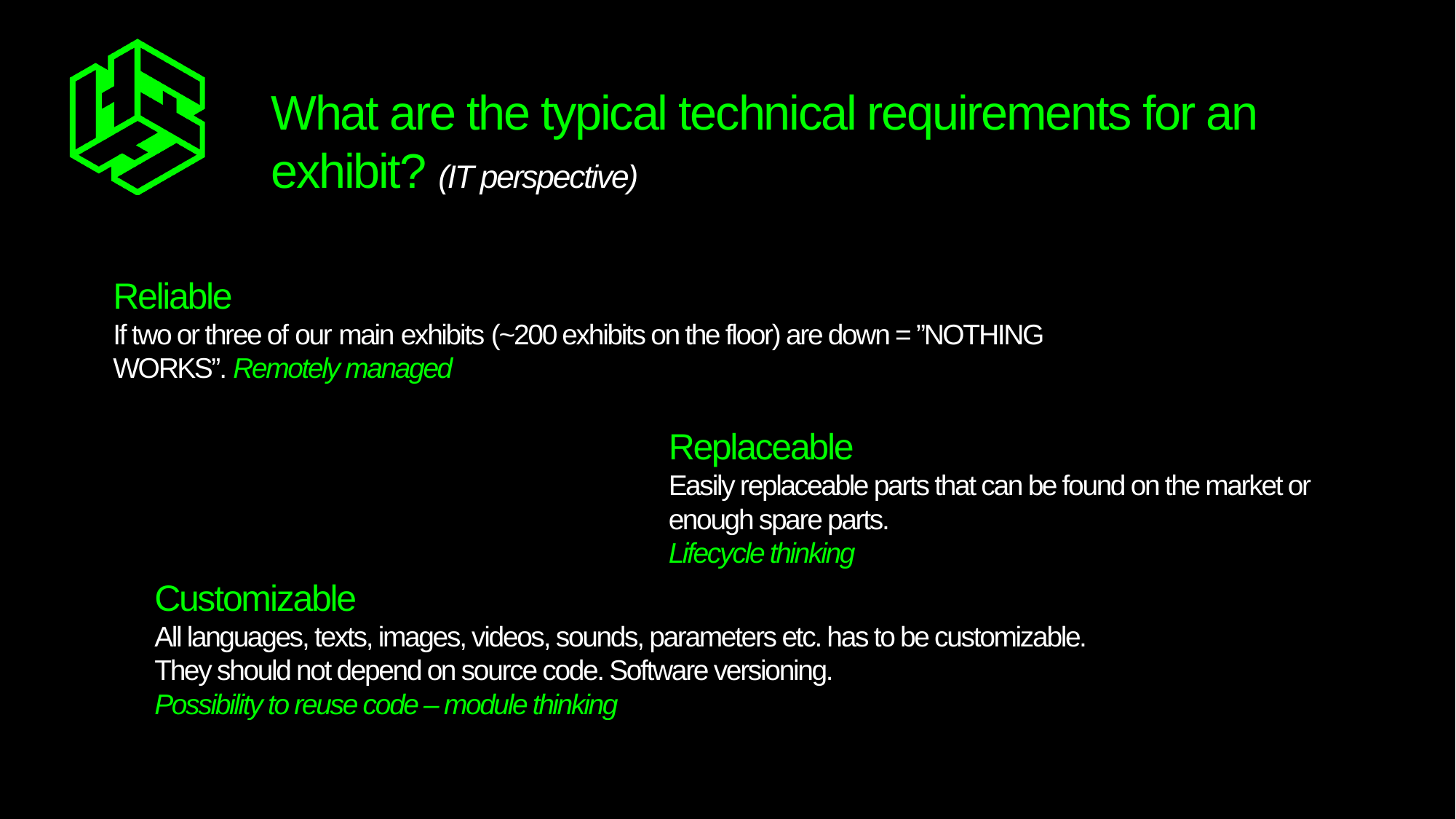

# What are the typical technical requirements for an exhibit? (IT perspective)
Reliable
If two or three of our main exhibits (~200 exhibits on the floor) are down = ”NOTHING WORKS”. Remotely managed
Replaceable
Easily replaceable parts that can be found on the market or
enough spare parts.
Lifecycle thinking

Customizable
All languages, texts, images, videos, sounds, parameters etc. has to be customizable. They should not depend on source code. Software versioning.
Possibility to reuse code – module thinking